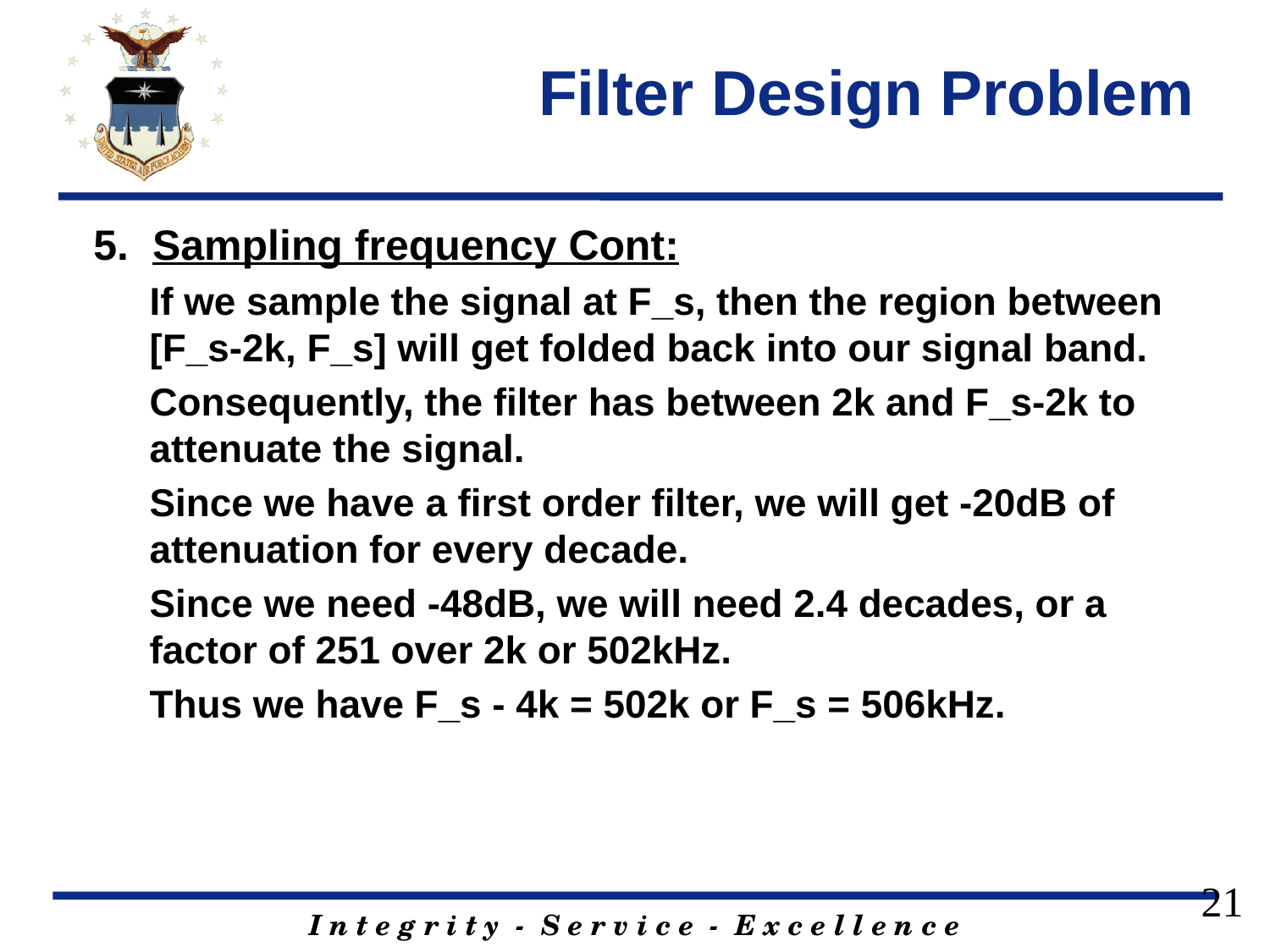

# Filter Design Problem
5.  Sampling frequency Cont:
If we sample the signal at F_s, then the region between [F_s-2k, F_s] will get folded back into our signal band.
Consequently, the filter has between 2k and F_s-2k to attenuate the signal.
Since we have a first order filter, we will get -20dB of attenuation for every decade.
Since we need -48dB, we will need 2.4 decades, or a factor of 251 over 2k or 502kHz.
Thus we have F_s - 4k = 502k or F_s = 506kHz.
21